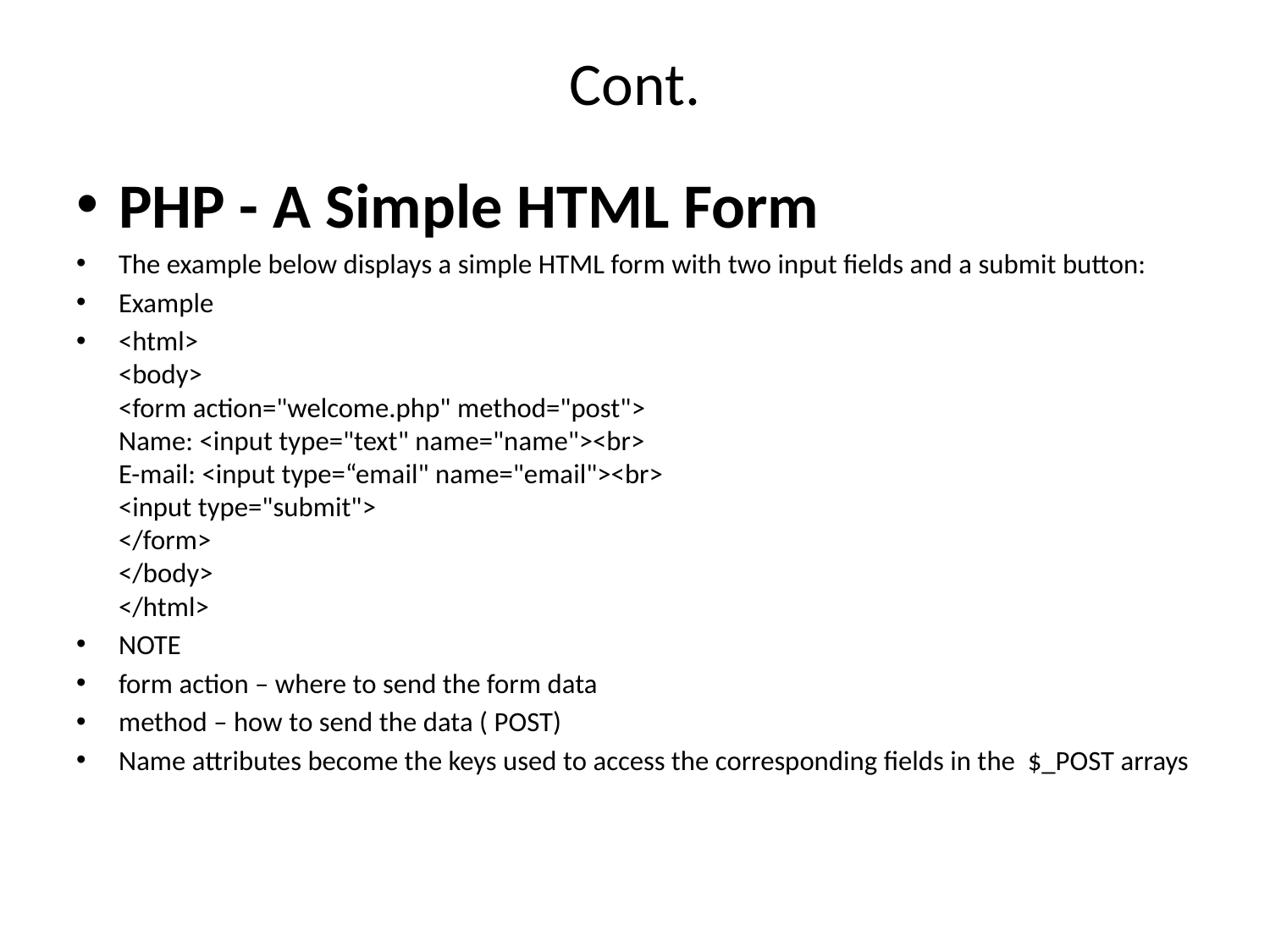

# Cont.
PHP - A Simple HTML Form
The example below displays a simple HTML form with two input fields and a submit button:
Example
<html>
<body>
<form action="welcome.php" method="post">
Name: <input type="text" name="name"><br>
E-mail: <input type=“email" name="email"><br>
<input type="submit">
</form>
</body>
</html>
NOTE
form action – where to send the form data
method – how to send the data ( POST)
Name attributes become the keys used to access the corresponding fields in the  $_POST arrays